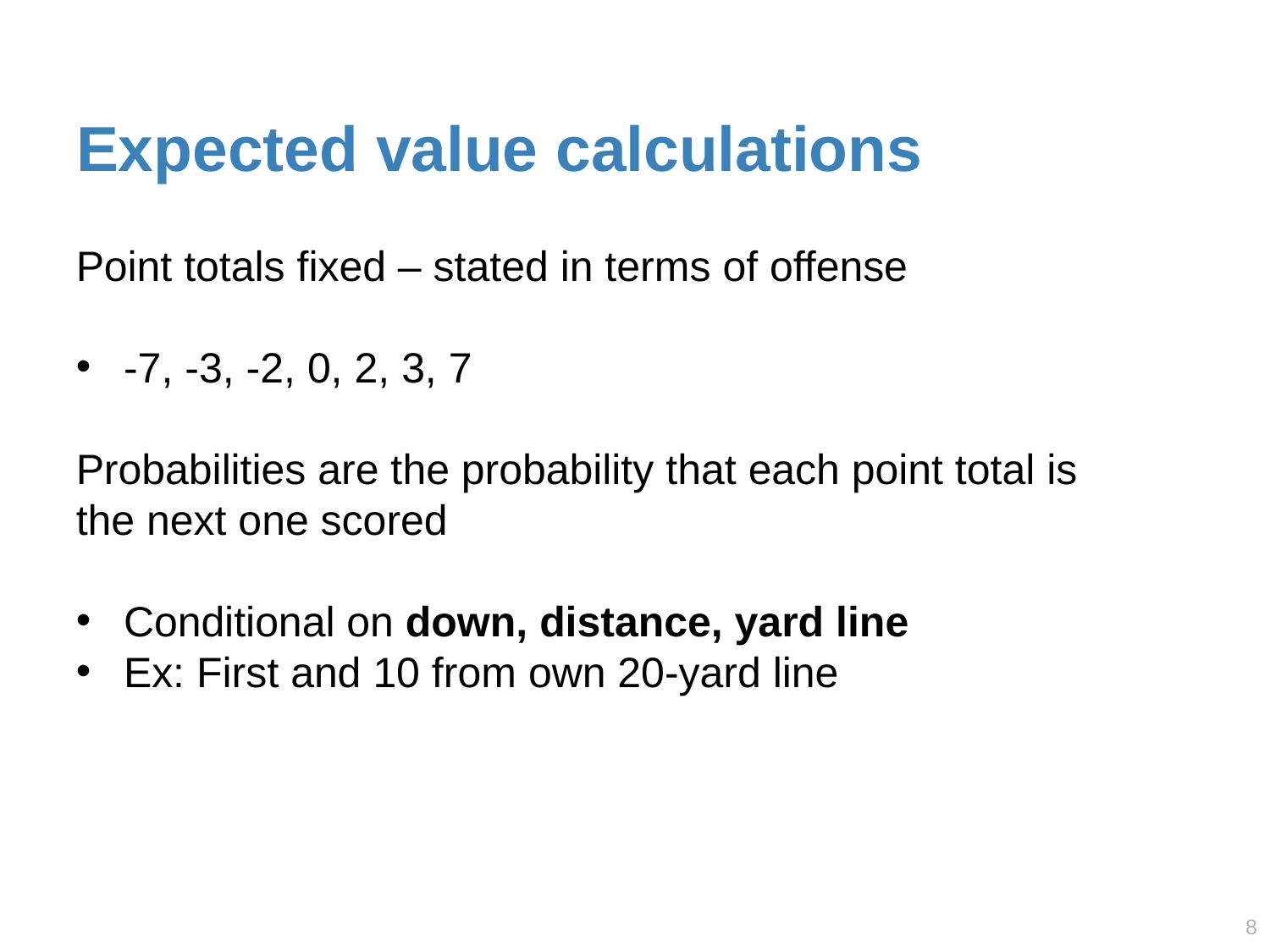

# Expected value calculations
Point totals fixed – stated in terms of offense

-7, -3, -2, 0, 2, 3, 7

Probabilities are the probability that each point total is the next one scored

Conditional on down, distance, yard line
Ex: First and 10 from own 20-yard line

8